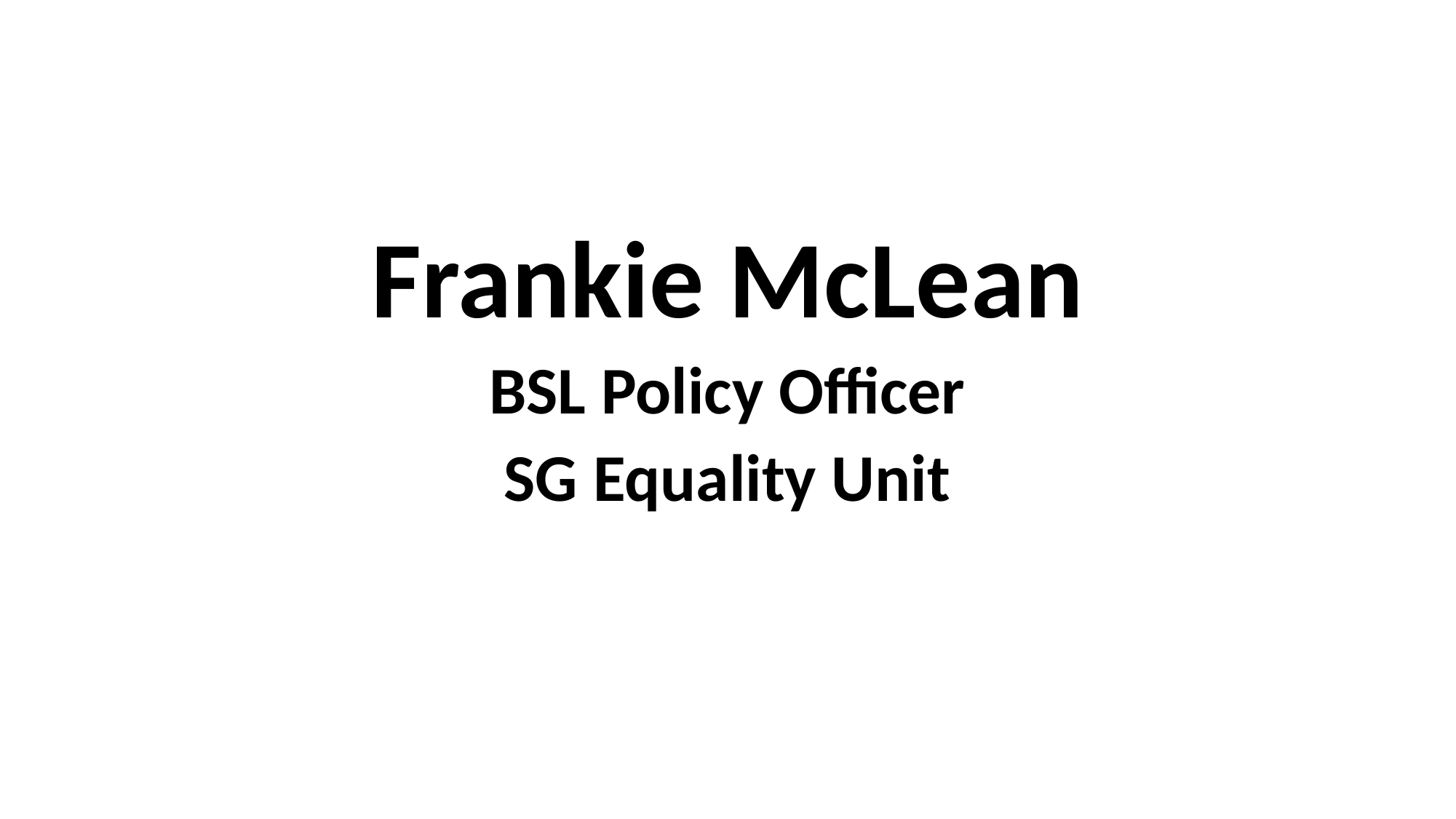

Frankie McLean
BSL Policy Officer
SG Equality Unit